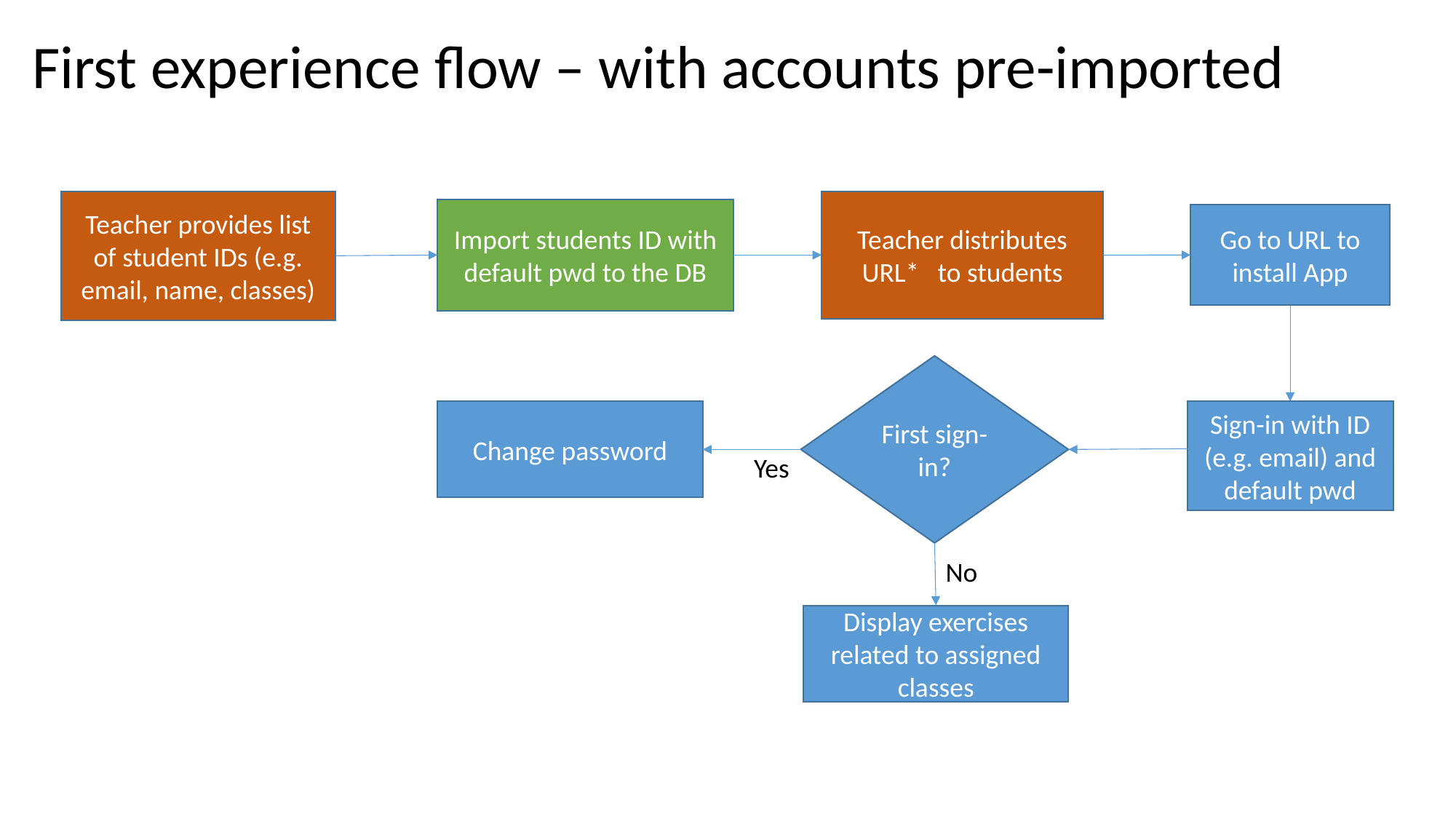

# First experience flow – with accounts pre-imported
Teacher provides list of student IDs (e.g. email, name, classes)
Teacher distributes URL*   to students
Import students ID with default pwd to the DB
Go to URL to install App
First sign-in?
Change password
Sign-in with ID (e.g. email) and default pwd
Yes
No
Display exercises related to assigned classes